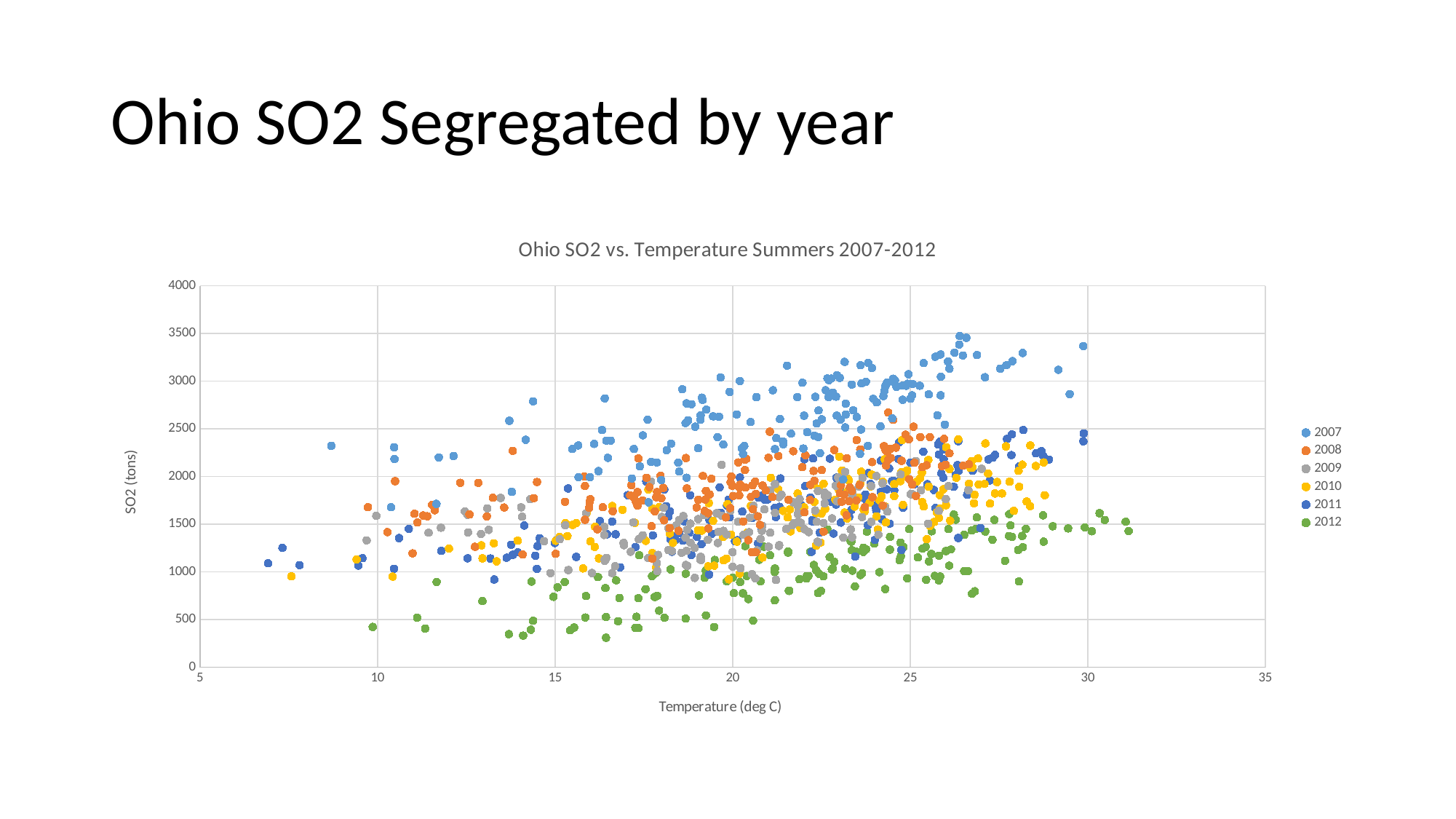

# Ohio SO2 Segregated by year

### Chart: Ohio SO2 vs. Temperature Summers 2007-2012

| Category |  |  |  |  |  |  |
|---|---|---|---|---|---|---|